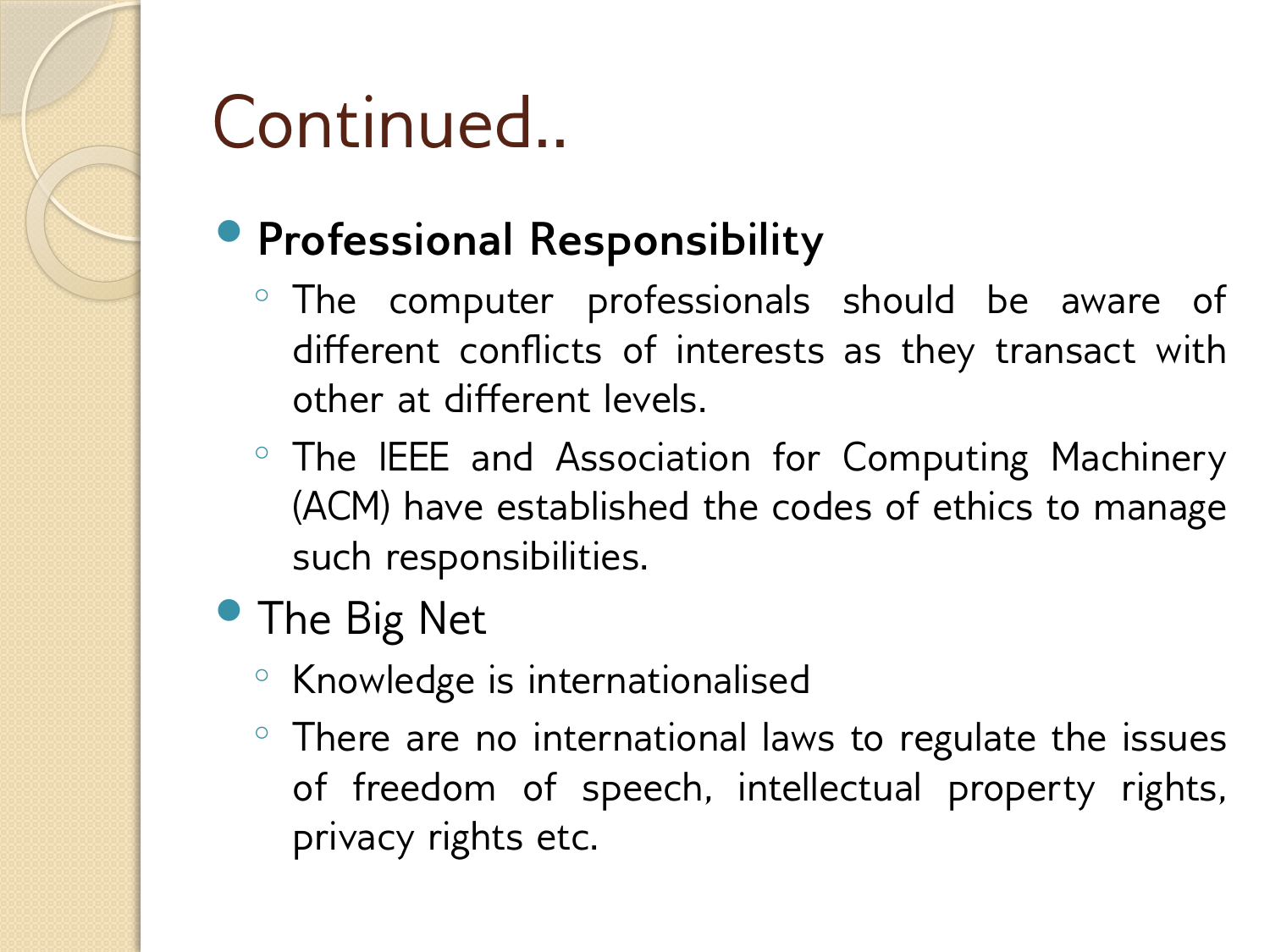

# Continued..
Professional Responsibility
The computer professionals should be aware of different conflicts of interests as they transact with other at different levels.
The IEEE and Association for Computing Machinery (ACM) have established the codes of ethics to manage such responsibilities.
The Big Net
Knowledge is internationalised
There are no international laws to regulate the issues of freedom of speech, intellectual property rights, privacy rights etc.